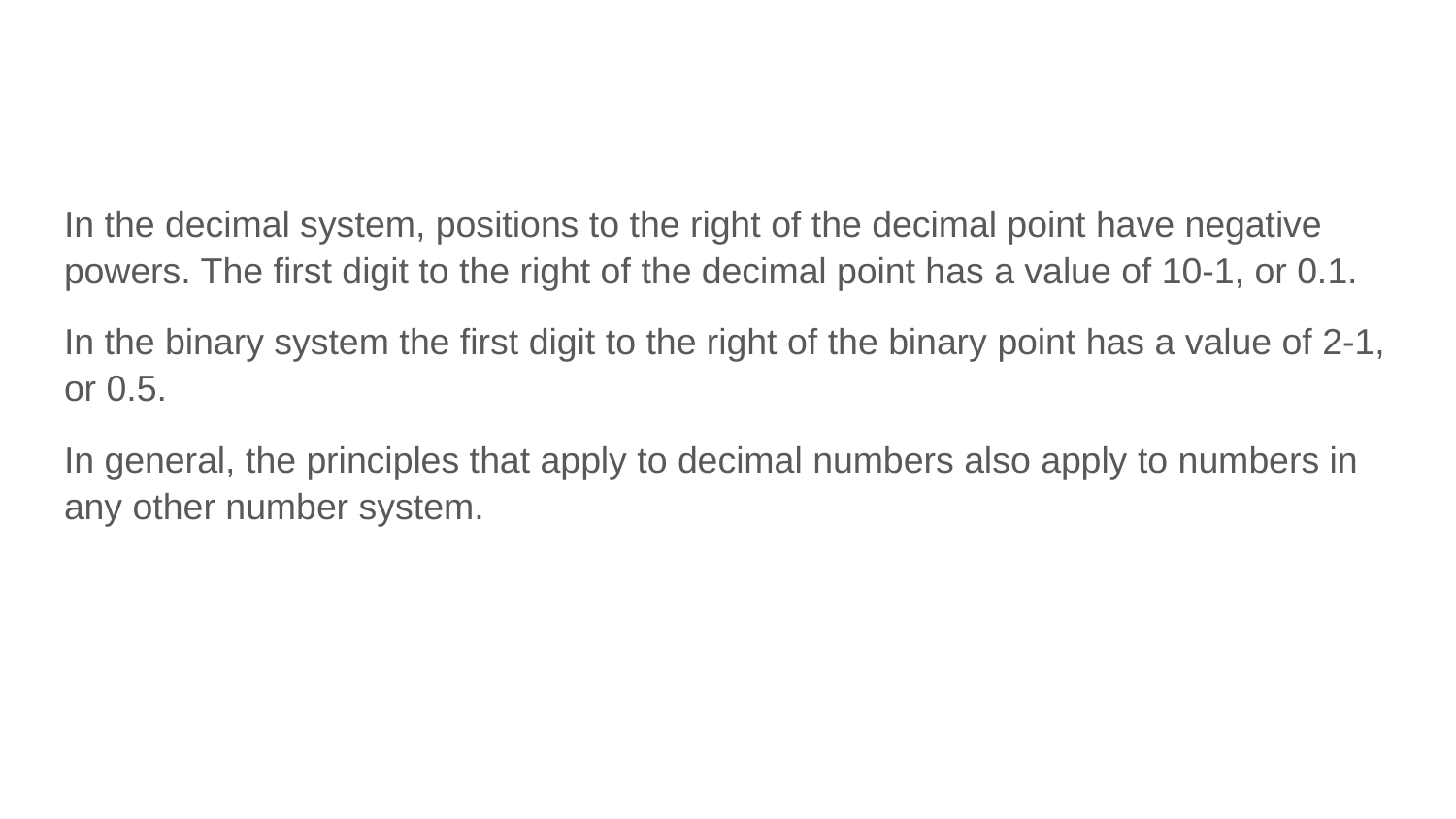

#
In the decimal system, positions to the right of the decimal point have negative powers. The first digit to the right of the decimal point has a value of 10-1, or 0.1.
In the binary system the first digit to the right of the binary point has a value of 2-1, or 0.5.
In general, the principles that apply to decimal numbers also apply to numbers in any other number system.